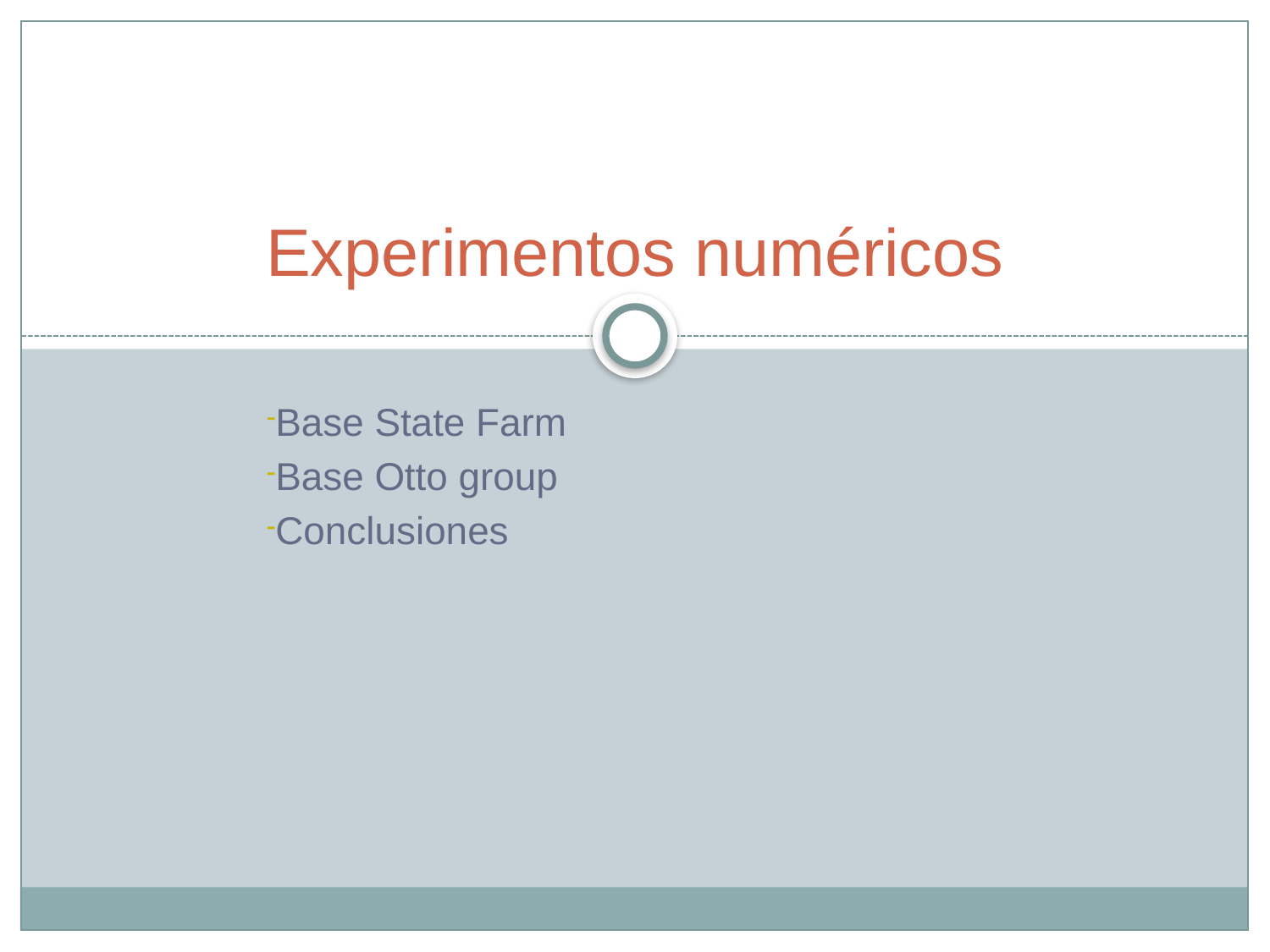

# Experimentos numéricos
Base State Farm
Base Otto group
Conclusiones